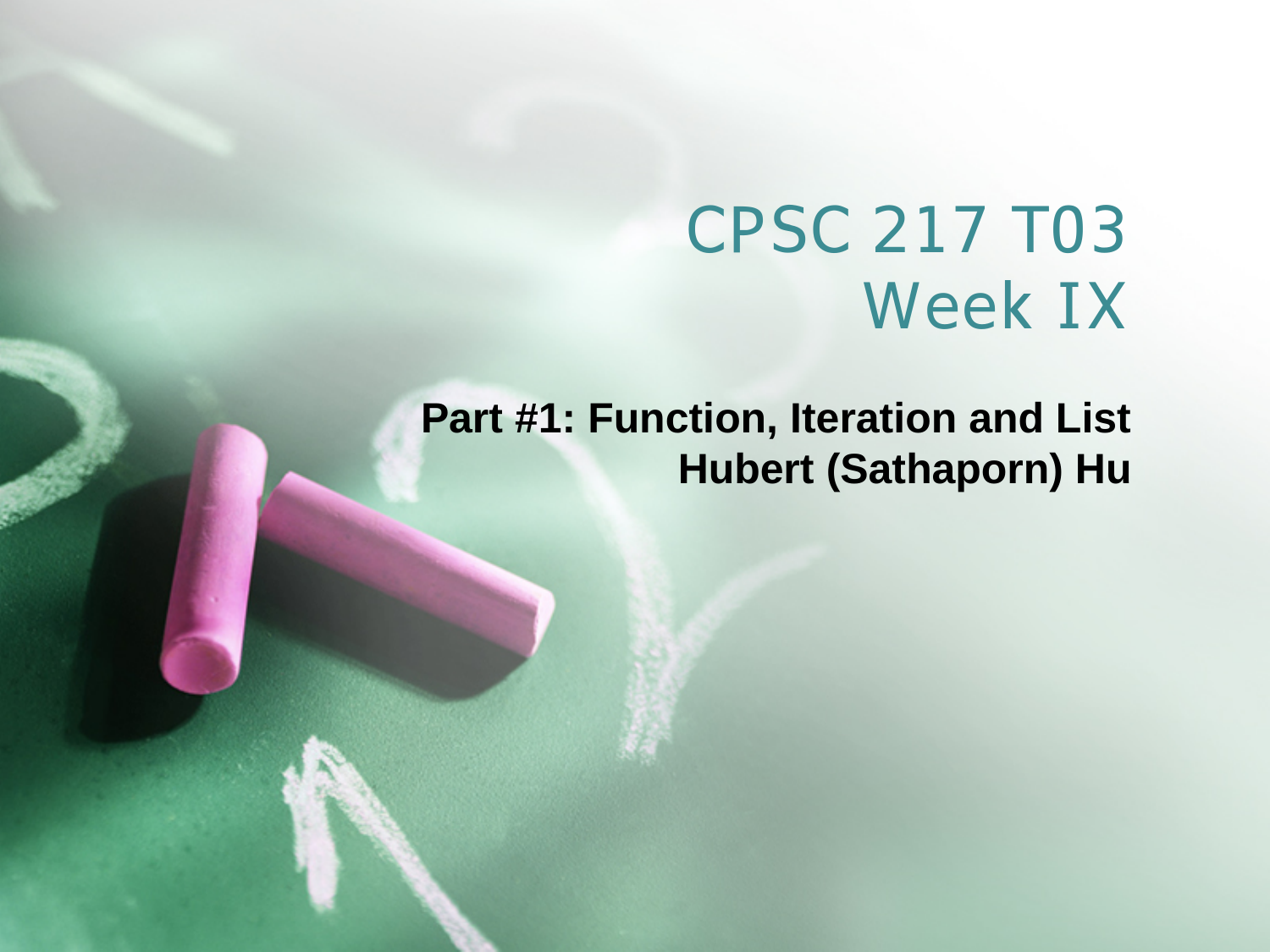

# CPSC 217 T03 Week IX
Part #1: Function, Iteration and List
Hubert (Sathaporn) Hu